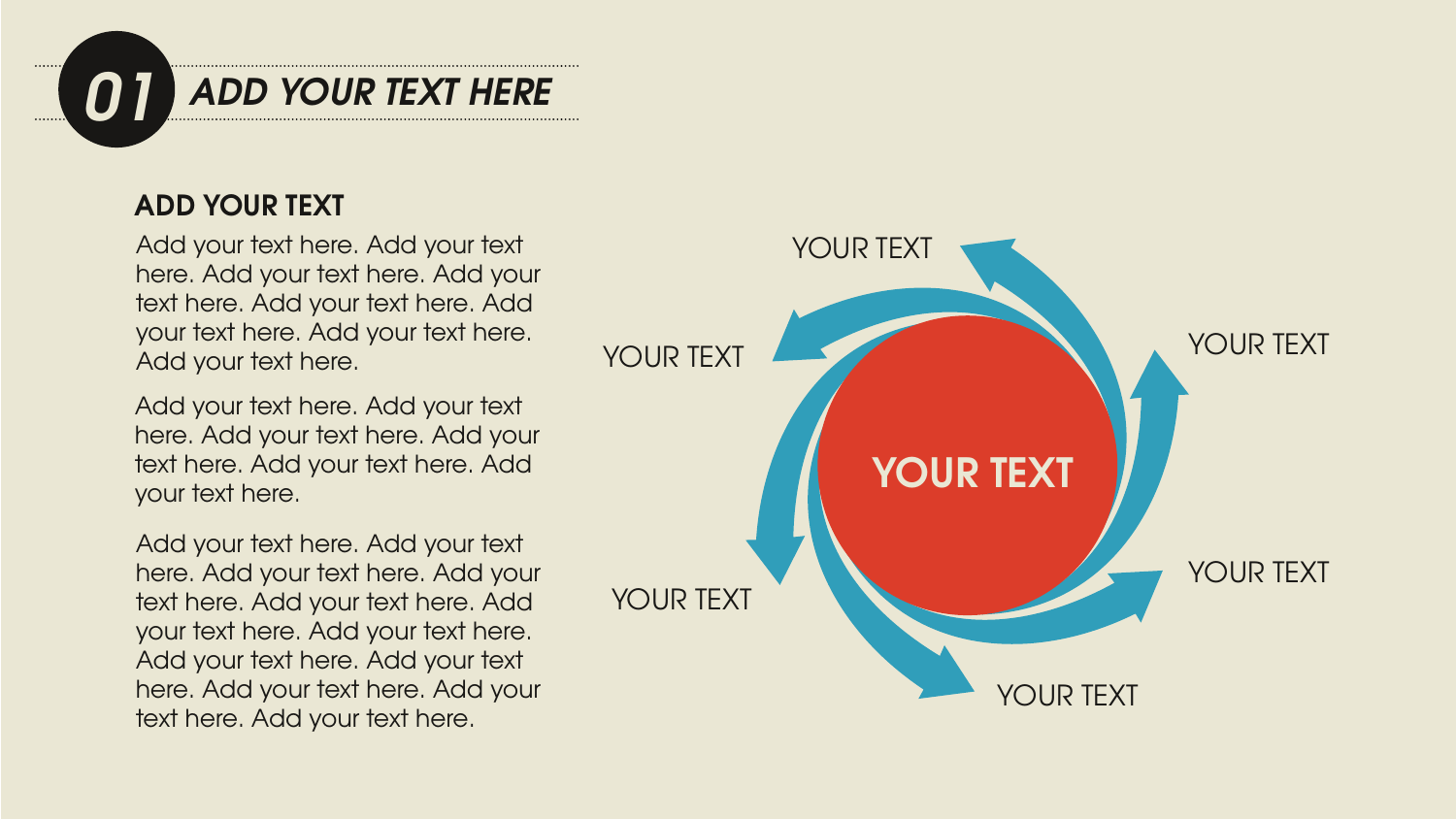

01
ADD YOUR TEXT HERE
ADD YOUR TEXT
Add your text here. Add your text here. Add your text here. Add your text here. Add your text here. Add your text here. Add your text here. Add your text here.
YOUR TEXT

YOUR TEXT

YOUR TEXT

Add your text here. Add your text here. Add your text here. Add your text here. Add your text here. Add your text here.

YOUR TEXT
Add your text here. Add your text here. Add your text here. Add your text here. Add your text here. Add your text here. Add your text here. Add your text here. Add your text here. Add your text here. Add your text here. Add your text here.
YOUR TEXT

YOUR TEXT
YOUR TEXT